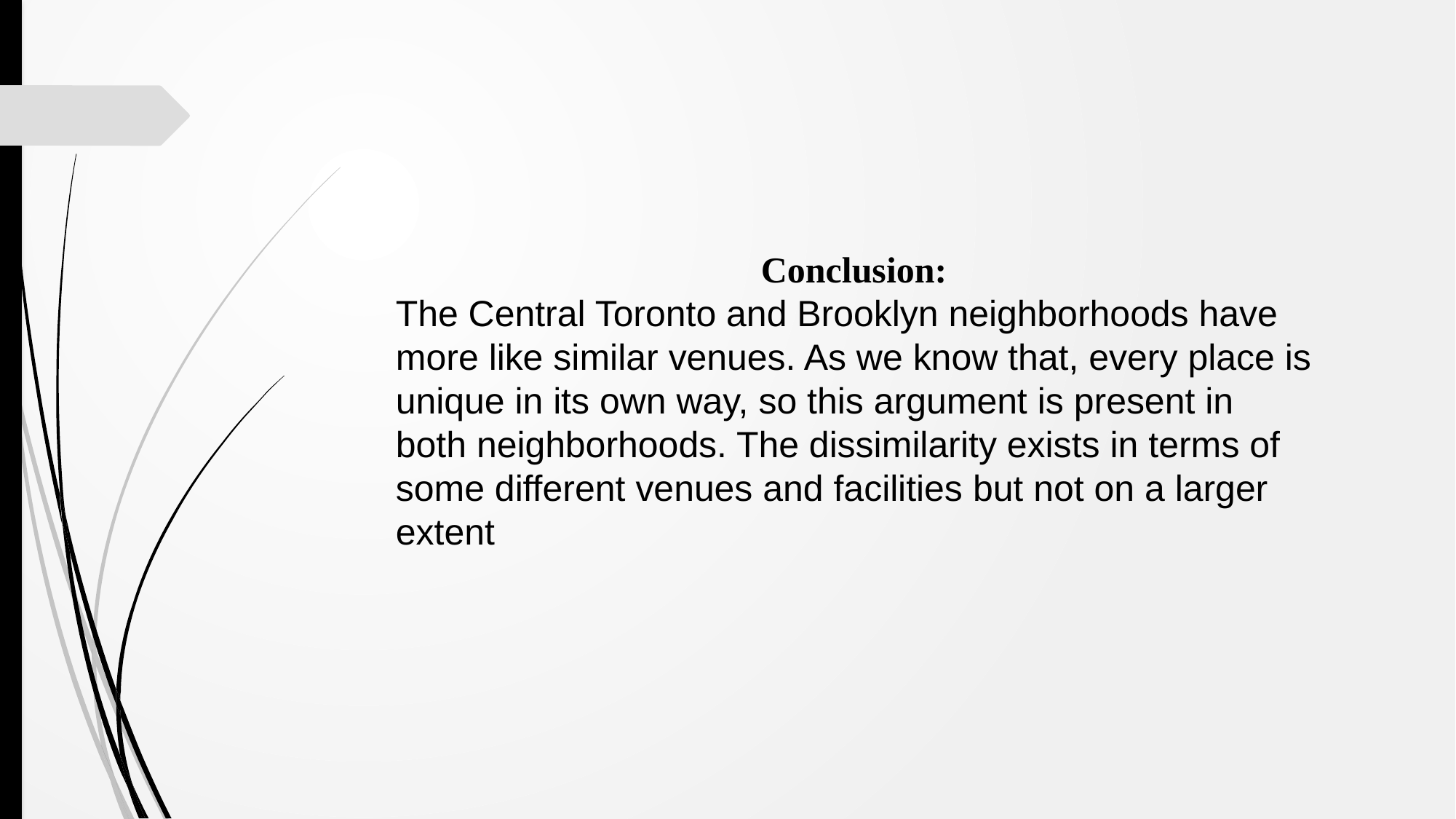

Conclusion:
The Central Toronto and Brooklyn neighborhoods have more like similar venues. As we know that, every place is unique in its own way, so this argument is present in both neighborhoods. The dissimilarity exists in terms of some different venues and facilities but not on a larger extent